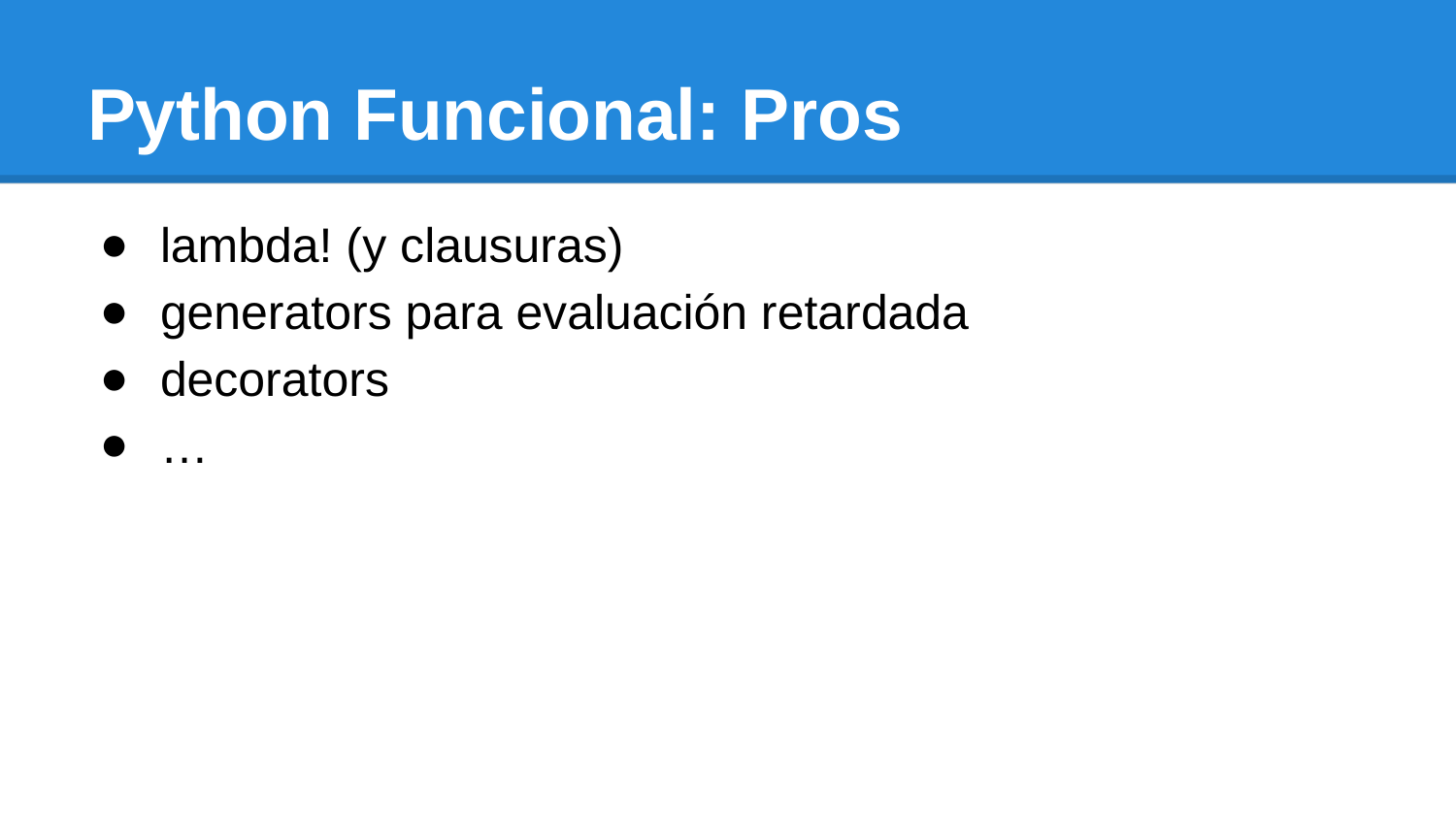

# Python Funcional: Pros
lambda! (y clausuras)
generators para evaluación retardada
decorators
…